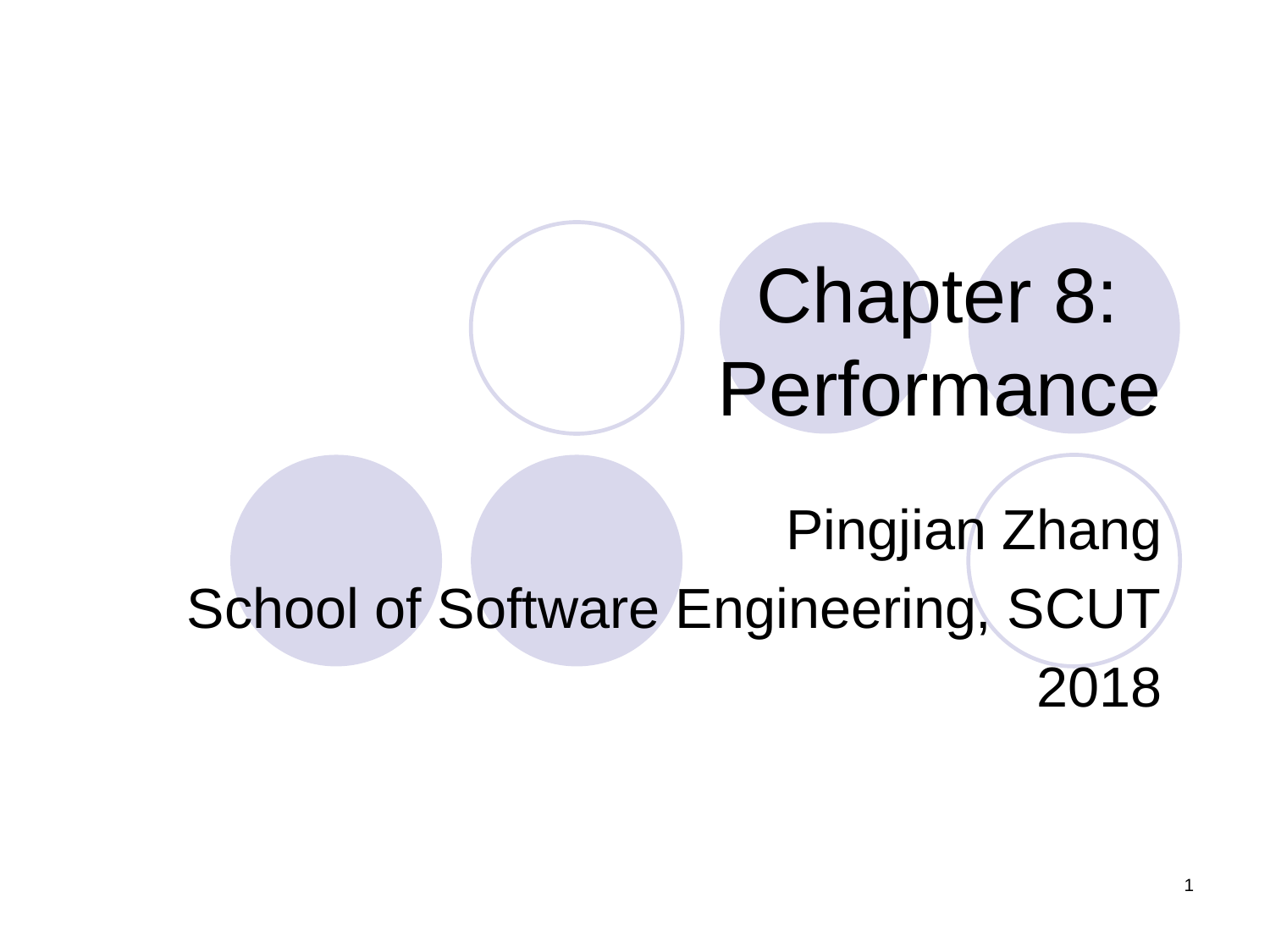

# Chapter 8: Performance
Pingjian Zhang
School of Software Engineering, SCUT
2018

1